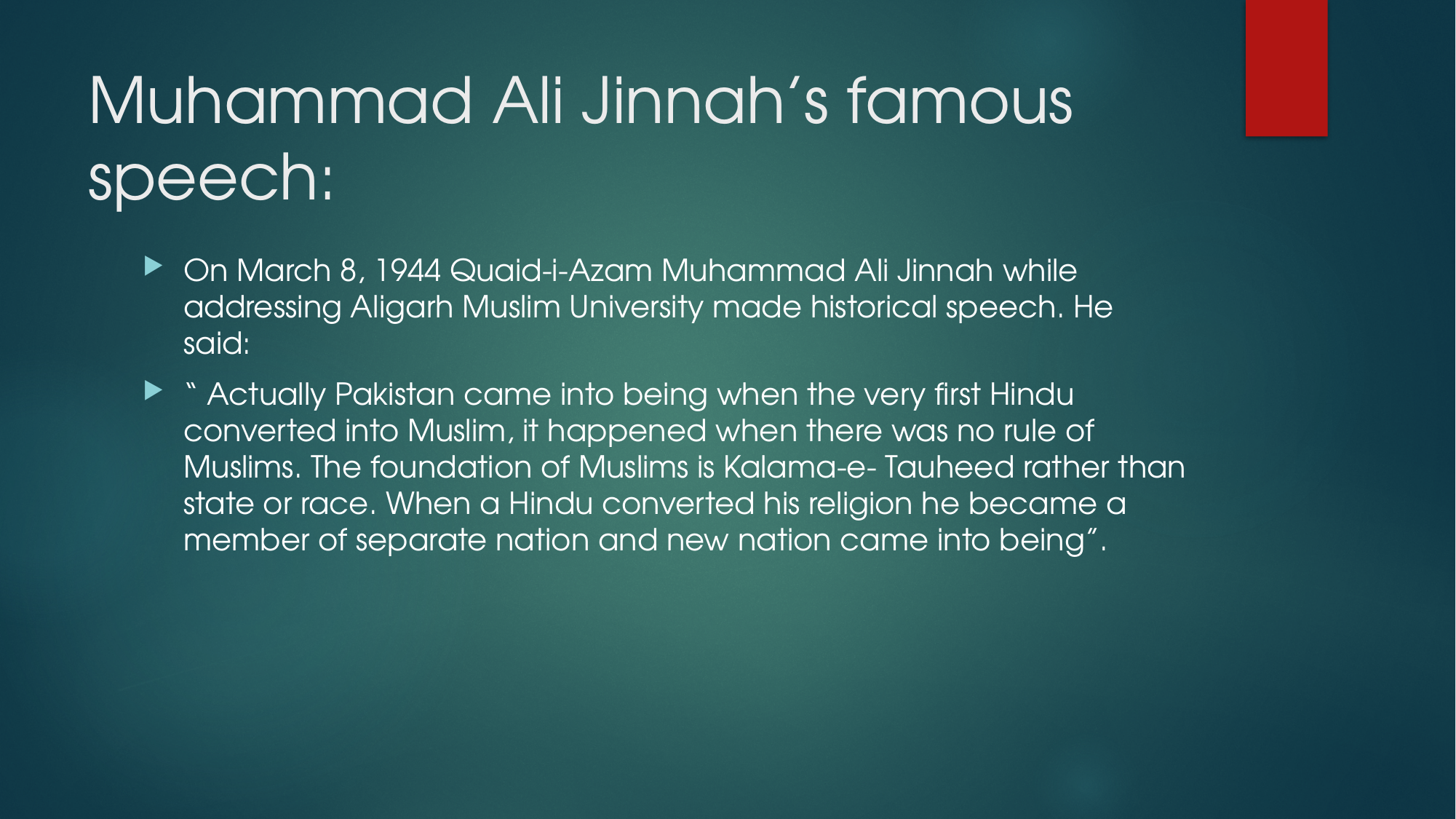

# Muhammad Ali Jinnah’s famous speech:
On March 8, 1944 Quaid-i-Azam Muhammad Ali Jinnah while addressing Aligarh Muslim University made historical speech. He said:
“ Actually Pakistan came into being when the very first Hindu converted into Muslim, it happened when there was no rule of Muslims. The foundation of Muslims is Kalama-e- Tauheed rather than state or race. When a Hindu converted his religion he became a member of separate nation and new nation came into being”.